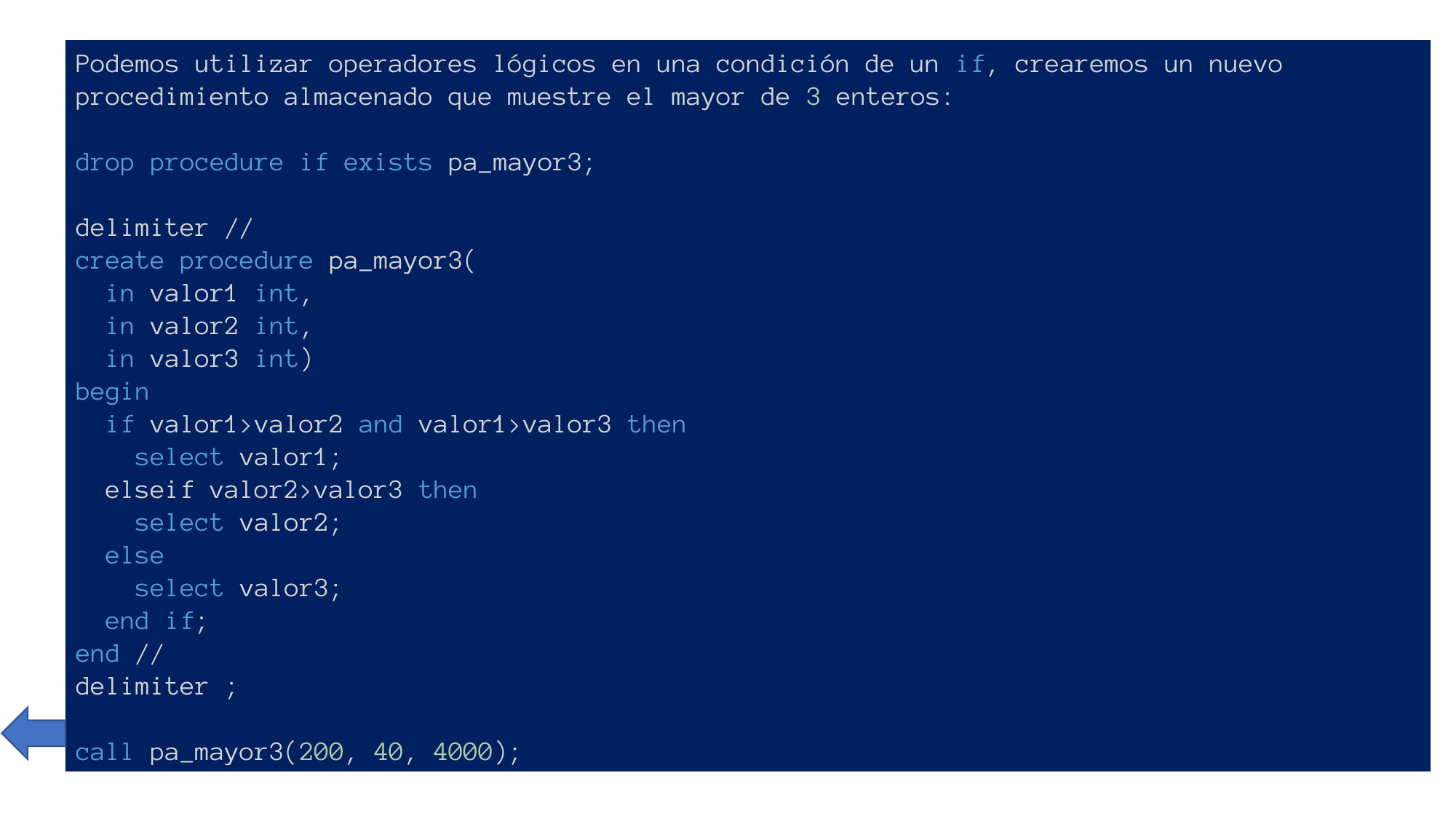

Podemos utilizar operadores lógicos en una condición de un if, crearemos un nuevo procedimiento almacenado que muestre el mayor de 3 enteros:
drop procedure if exists pa_mayor3;
delimiter //
create procedure pa_mayor3(
  in valor1 int,
  in valor2 int,
  in valor3 int)
begin
  if valor1>valor2 and valor1>valor3 then
    select valor1;
  elseif valor2>valor3 then
    select valor2;
  else
    select valor3;
  end if;
end //
delimiter ;
call pa_mayor3(200, 40, 4000);